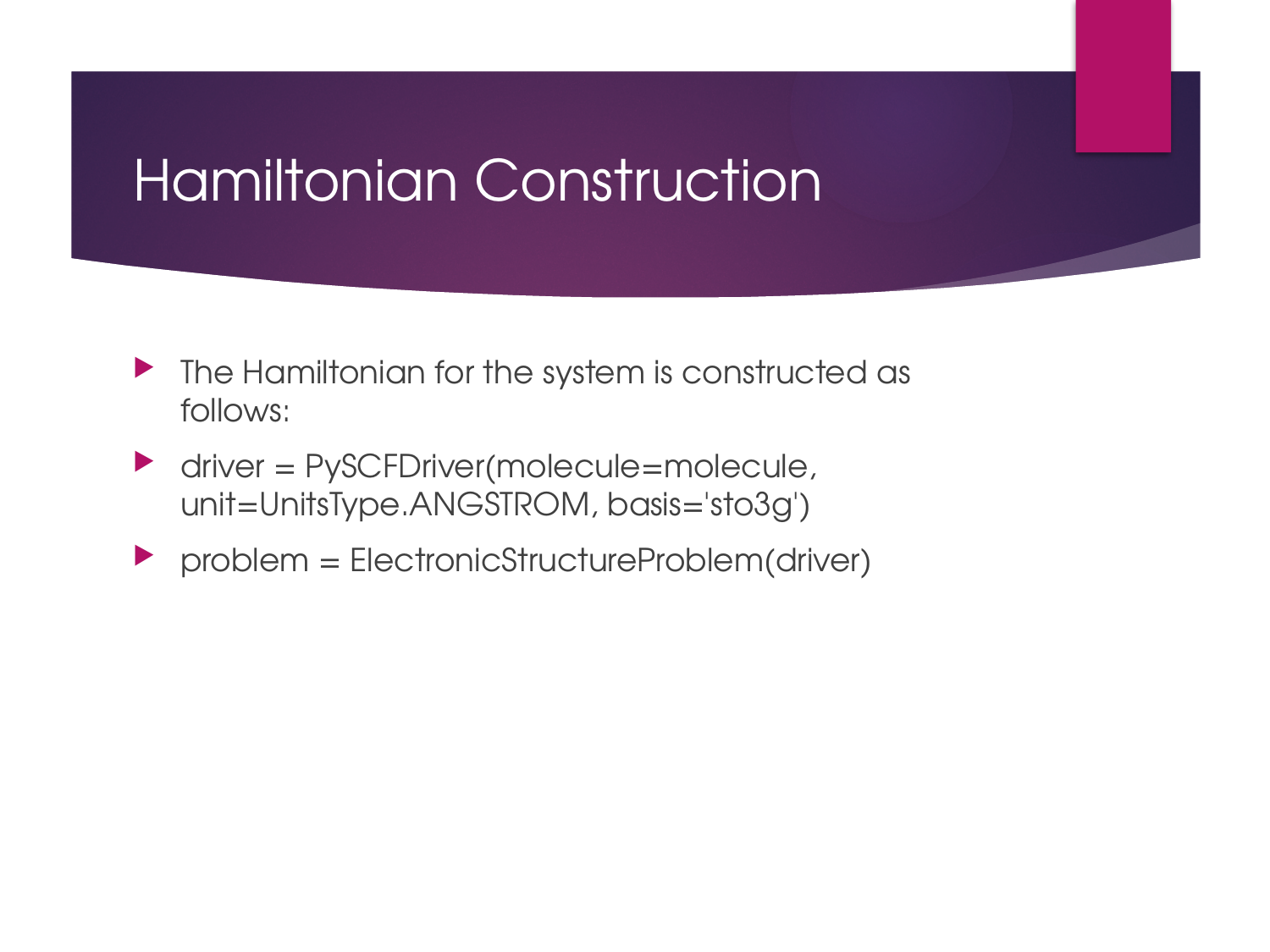

# Hamiltonian Construction
The Hamiltonian for the system is constructed as follows:
driver = PySCFDriver(molecule=molecule, unit=UnitsType.ANGSTROM, basis='sto3g')
problem = ElectronicStructureProblem(driver)